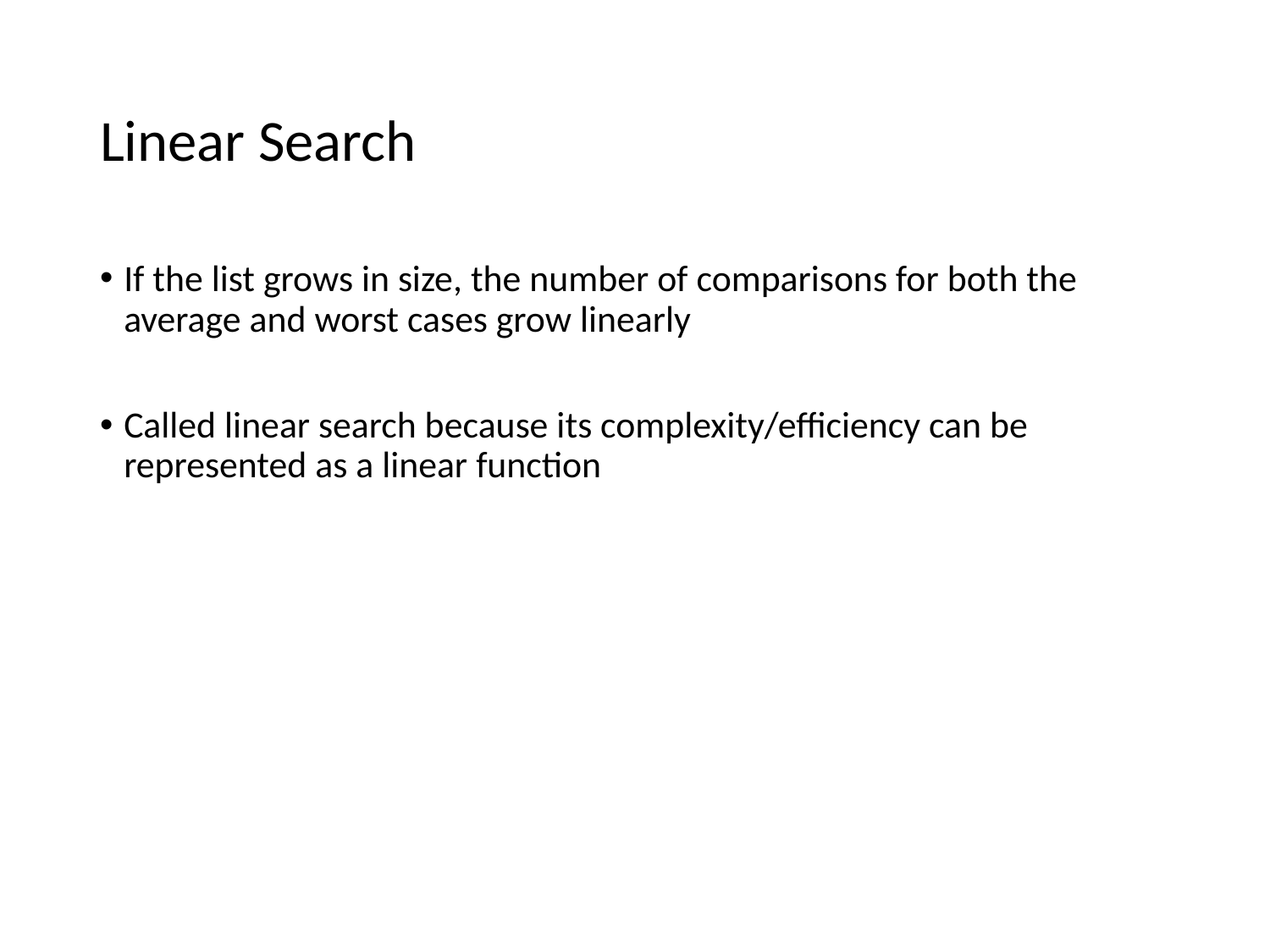

# Linear Search
If the list grows in size, the number of comparisons for both the average and worst cases grow linearly

Called linear search because its complexity/efficiency can be represented as a linear function